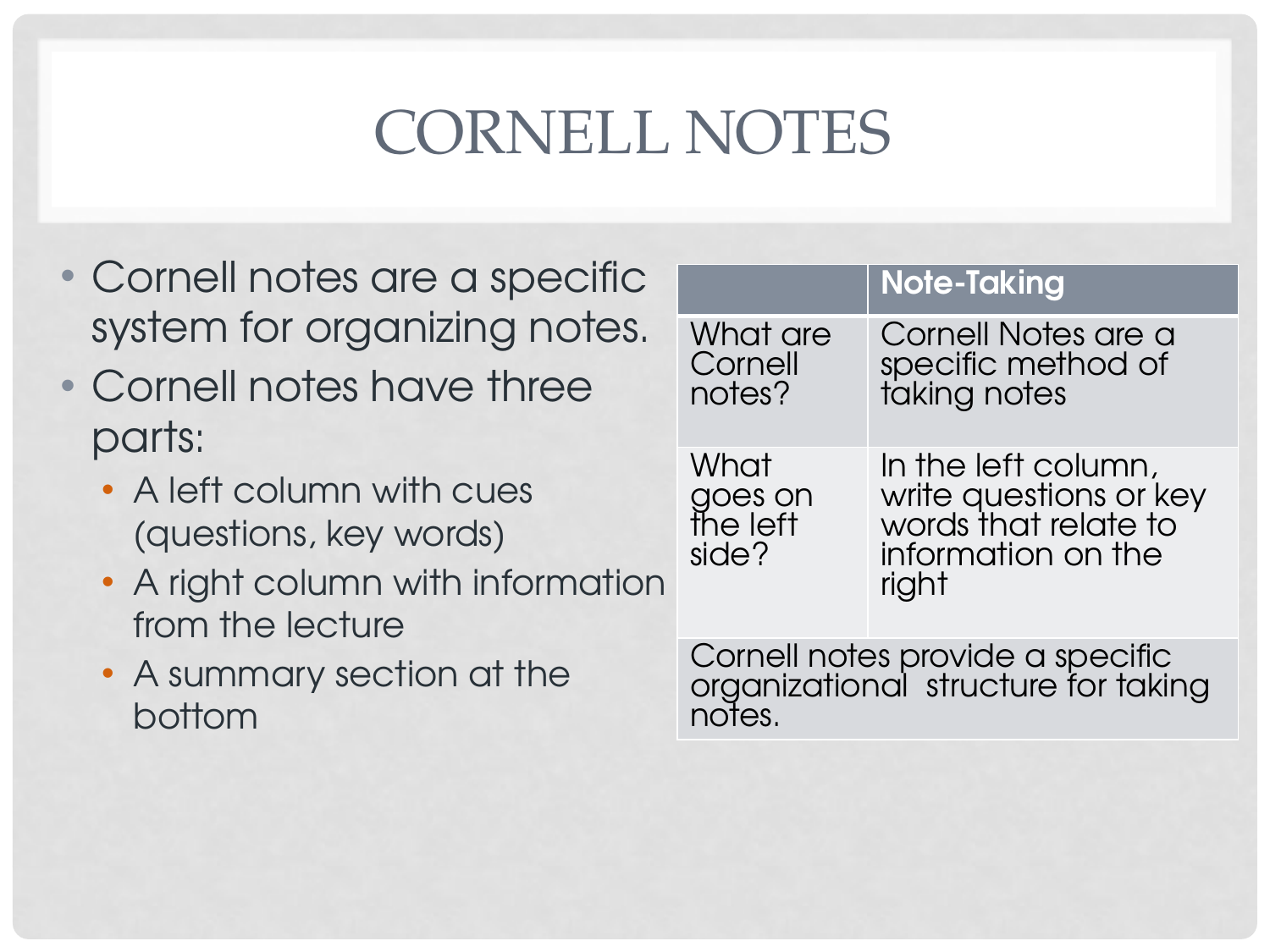

# Cornell Notes
Cornell notes are a specific system for organizing notes.
Cornell notes have three parts:
A left column with cues (questions, key words)
A right column with information from the lecture
A summary section at the bottom
|  | Note-Taking |
| --- | --- |
| What are Cornell notes? | Cornell Notes are a specific method of taking notes |
| What goes on the left side? | In the left column, write questions or key words that relate to information on the right |
| Cornell notes provide a specific organizational structure for taking notes. |  |